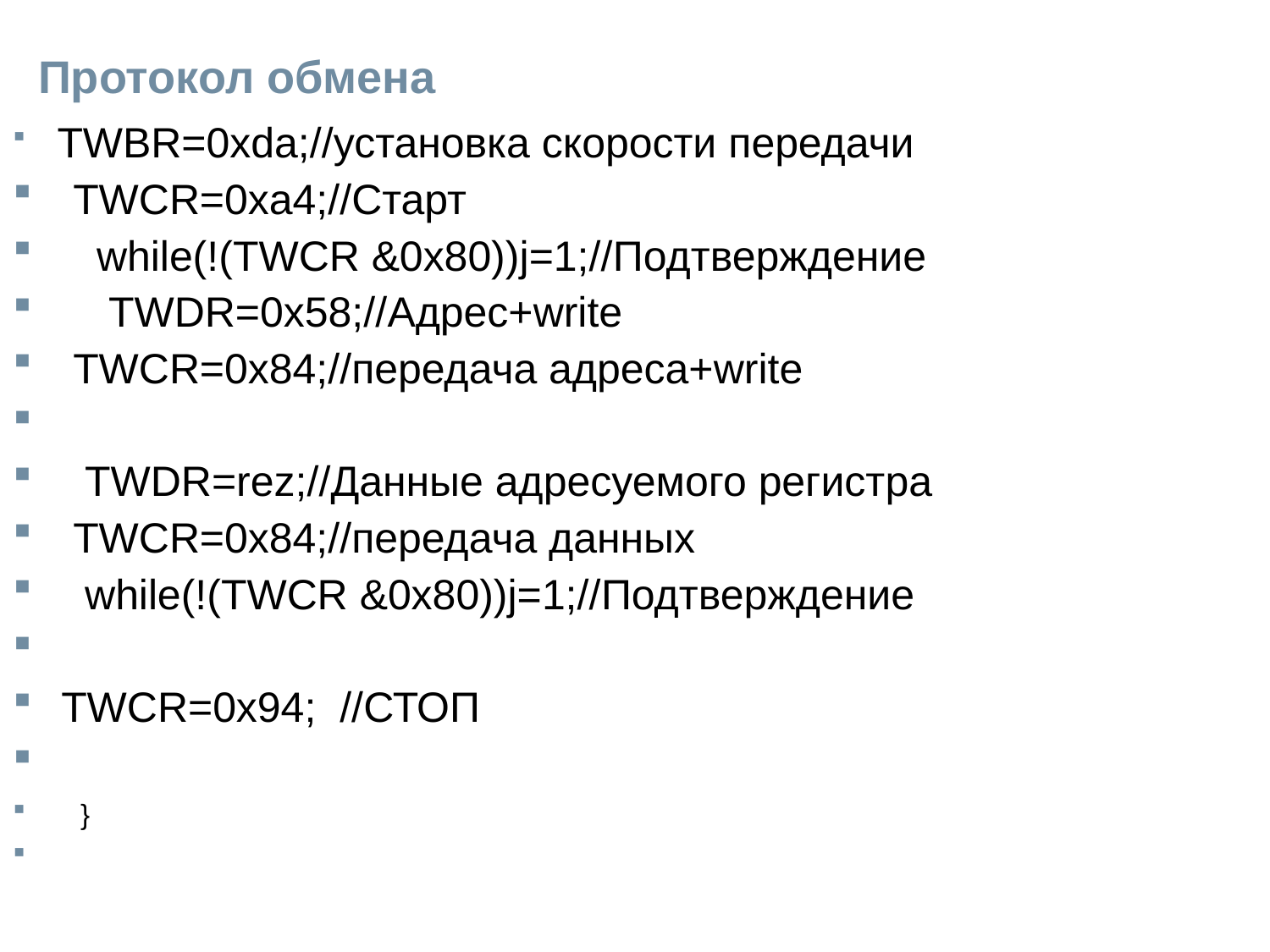

# Протокол обмена
 TWBR=0xda;//установка скорости передачи
  TWCR=0xa4;//Старт
    while(!(TWCR &0x80))j=1;//Подтверждение
     TWDR=0x58;//Адрес+write
  TWCR=0x84;//передача адреса+write

   TWDR=rez;//Данные адресуемого регистра
  TWCR=0x84;//передача данных
   while(!(TWCR &0x80))j=1;//Подтверждение

 TWCR=0x94;  //СТОП

    }